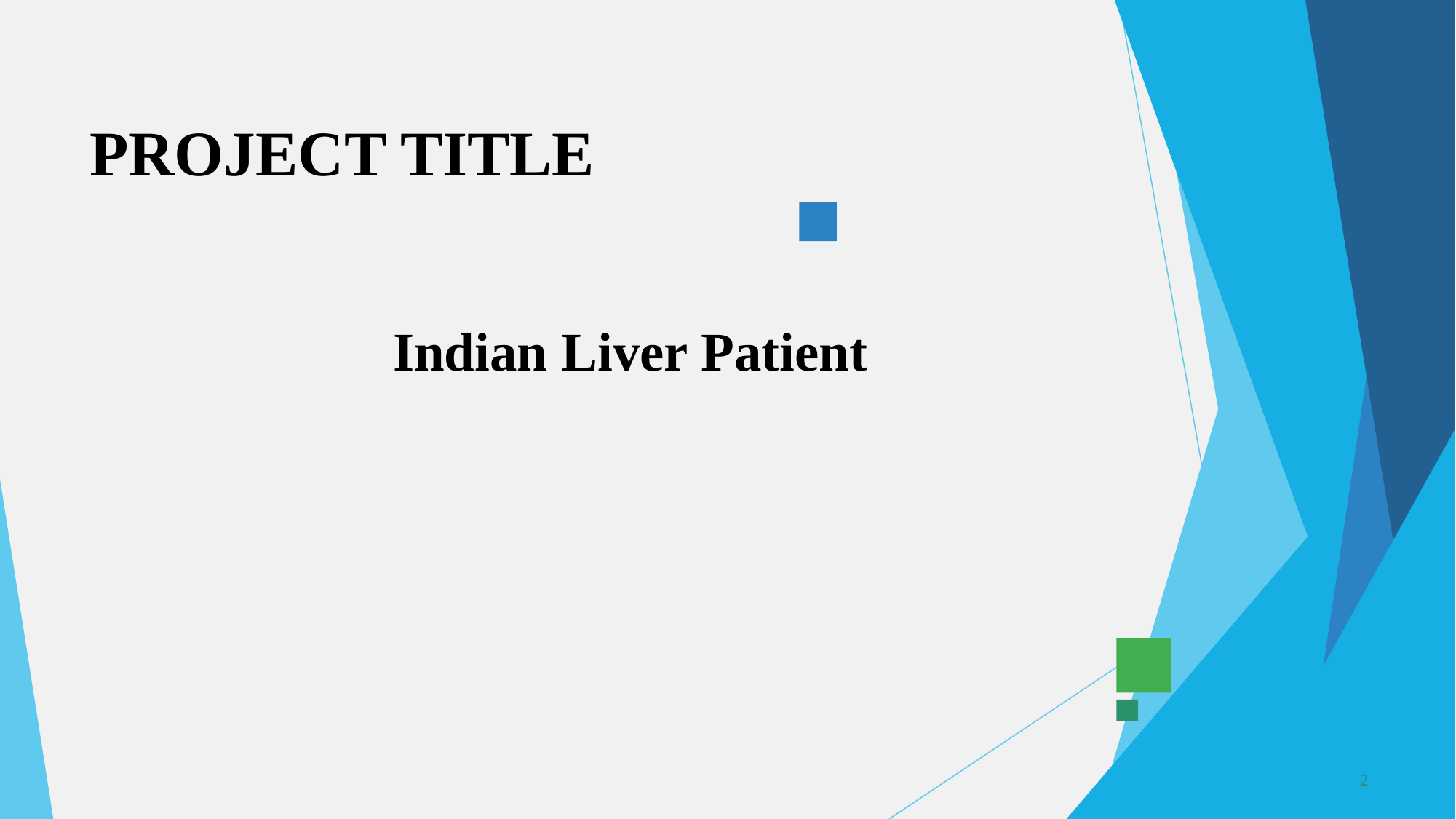

PROJECT TITLE

Indian Liver Patient

3/21/2024	Annual Review

2